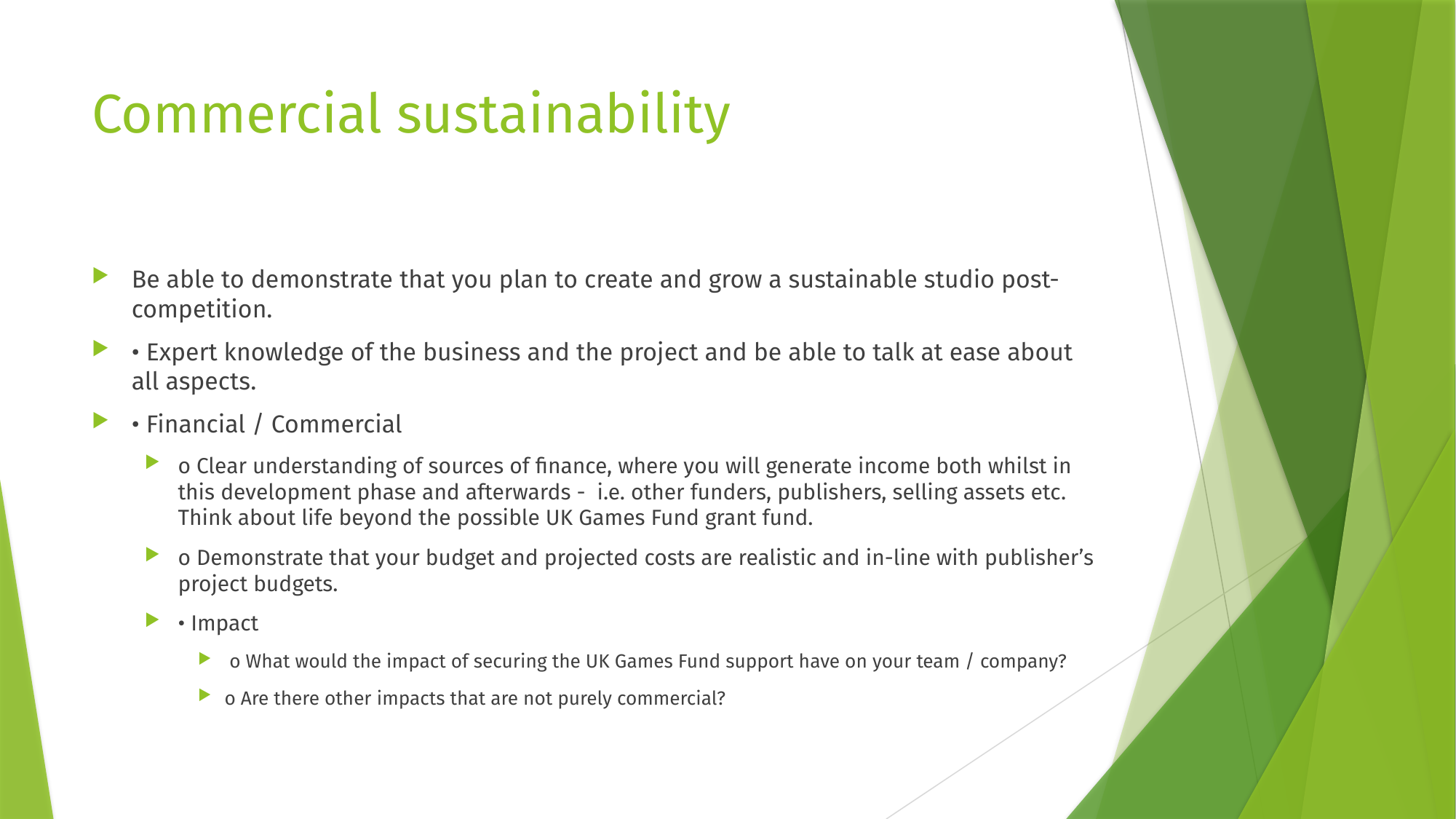

# Commercial sustainability
Be able to demonstrate that you plan to create and grow a sustainable studio post-competition.
• Expert knowledge of the business and the project and be able to talk at ease about all aspects.
• Financial / Commercial
o Clear understanding of sources of finance, where you will generate income both whilst in this development phase and afterwards -  i.e. other funders, publishers, selling assets etc.  Think about life beyond the possible UK Games Fund grant fund.
o Demonstrate that your budget and projected costs are realistic and in-line with publisher’s project budgets.
• Impact
 o What would the impact of securing the UK Games Fund support have on your team / company?
o Are there other impacts that are not purely commercial?